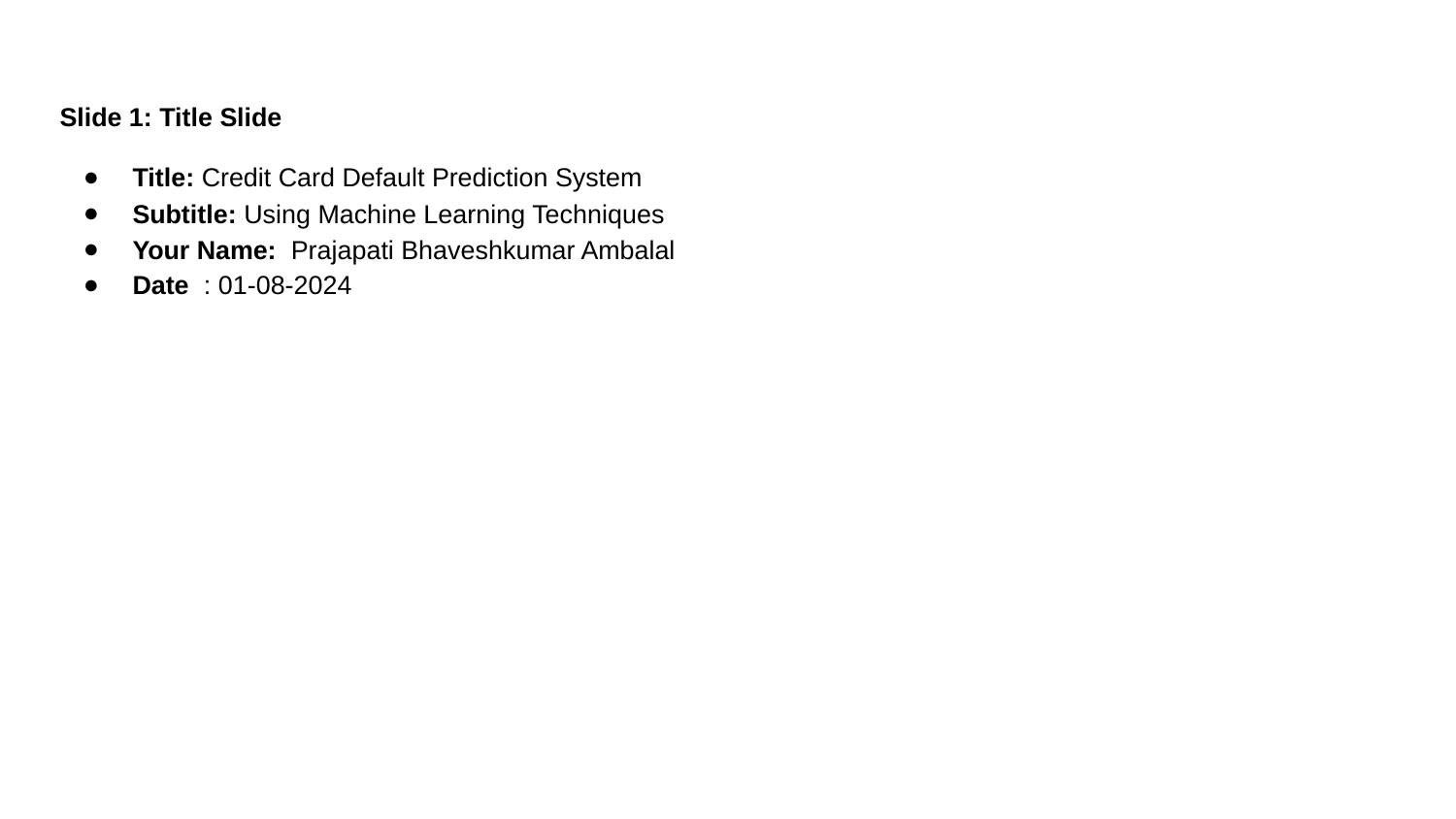

# Slide 1: Title Slide
Title: Credit Card Default Prediction System
Subtitle: Using Machine Learning Techniques
Your Name:  Prajapati Bhaveshkumar Ambalal
Date  : 01-08-2024